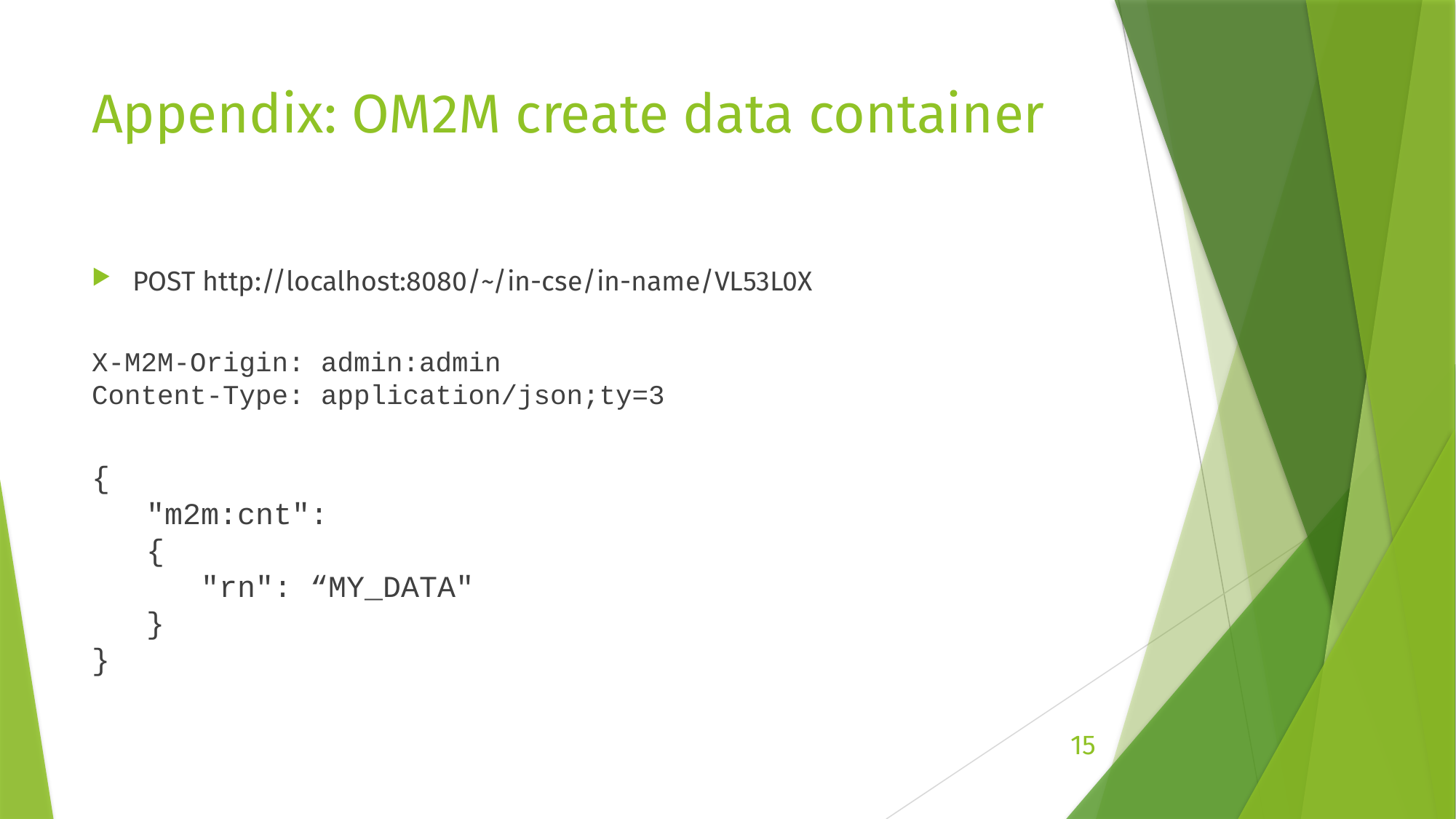

# Appendix: OM2M create data container
POST http://localhost:8080/~/in-cse/in-name/VL53L0X

X-M2M-Origin: admin:admin
Content-Type: application/json;ty=3

{
   "m2m:cnt":
   {
      "rn": “MY_DATA"
   }
}
15